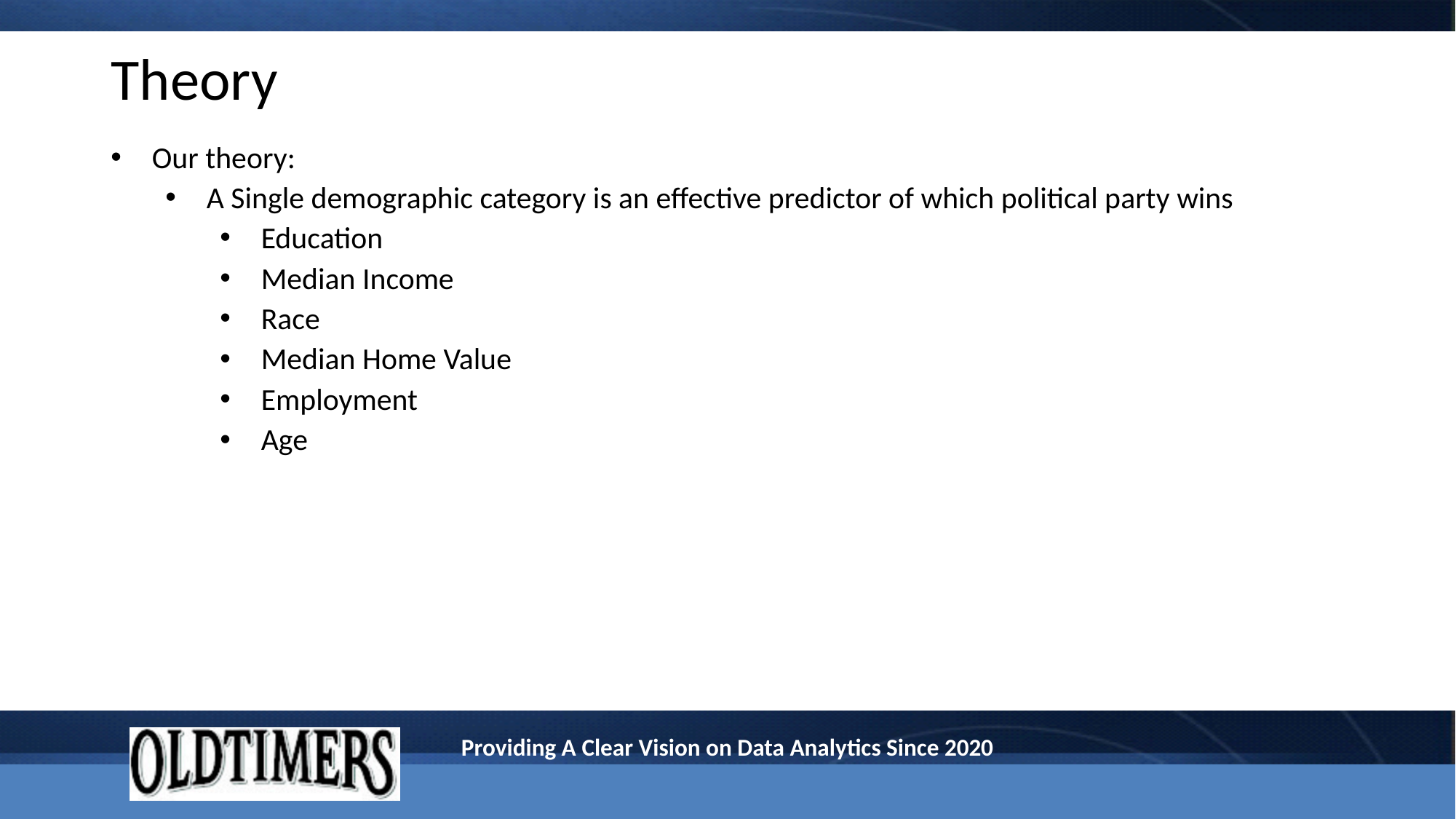

# Theory
Our theory:
A Single demographic category is an effective predictor of which political party wins
Education
Median Income
Race
Median Home Value
Employment
Age